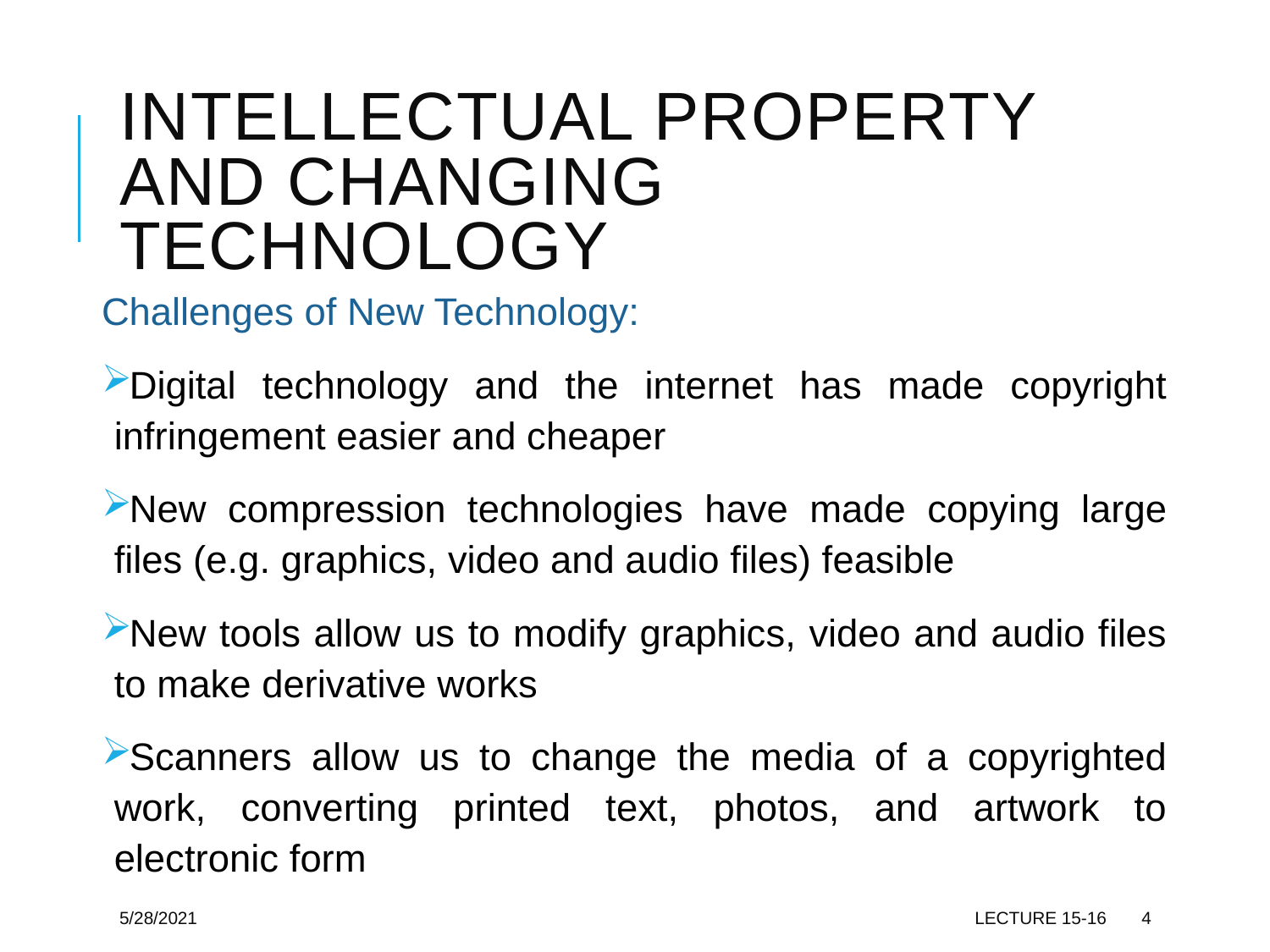

# Intellectual Property and Changing Technology
Challenges of New Technology:
Digital technology and the internet has made copyright infringement easier and cheaper
New compression technologies have made copying large files (e.g. graphics, video and audio files) feasible
New tools allow us to modify graphics, video and audio files to make derivative works
Scanners allow us to change the media of a copyrighted work, converting printed text, photos, and artwork to electronic form
5/28/2021
Lecture 15-16
4